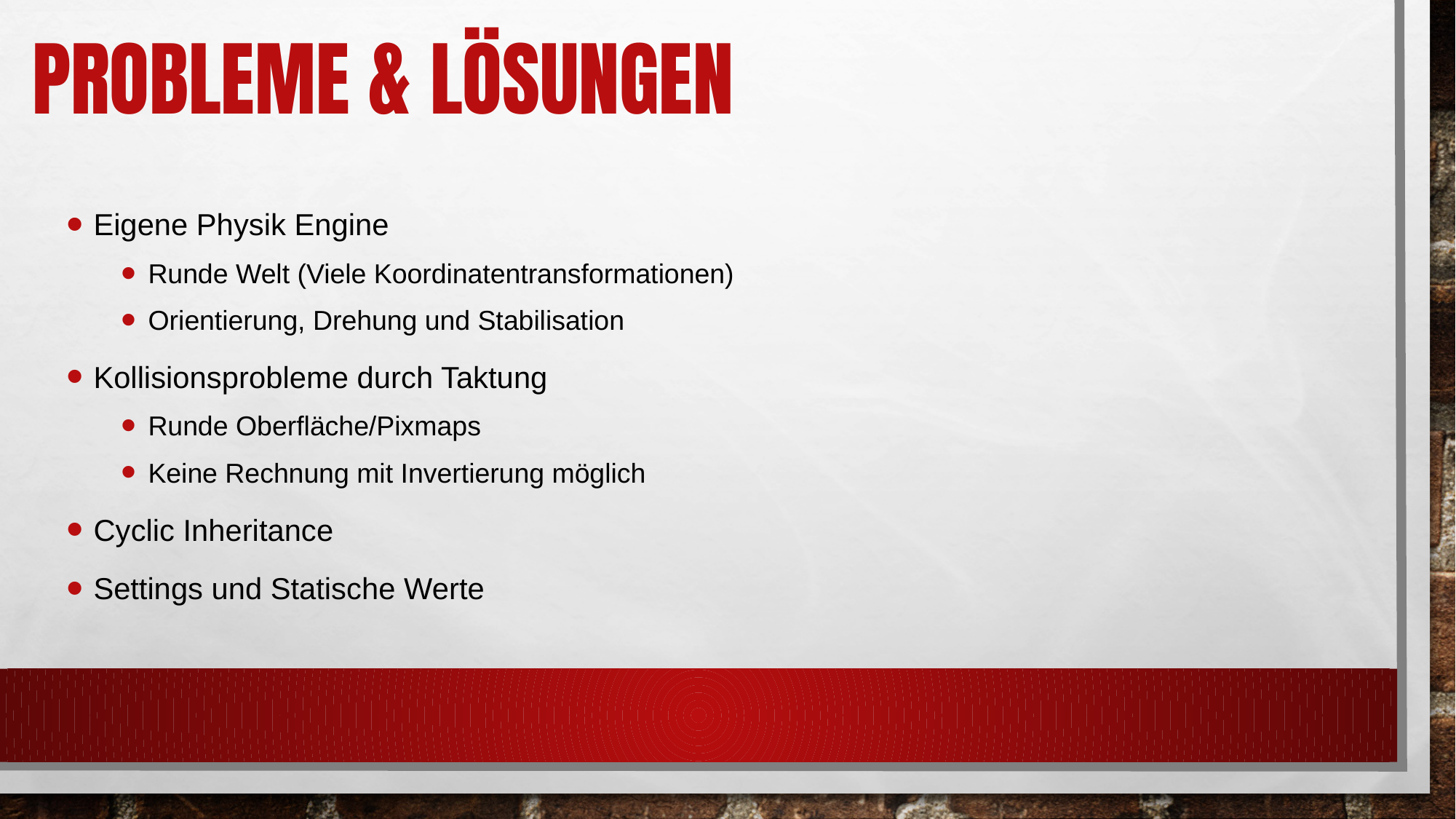

# Probleme & Lösungen
Eigene Physik Engine
Runde Welt (Viele Koordinatentransformationen)
Orientierung, Drehung und Stabilisation
Kollisionsprobleme durch Taktung
Runde Oberfläche/Pixmaps
Keine Rechnung mit Invertierung möglich
Cyclic Inheritance
Settings und Statische Werte